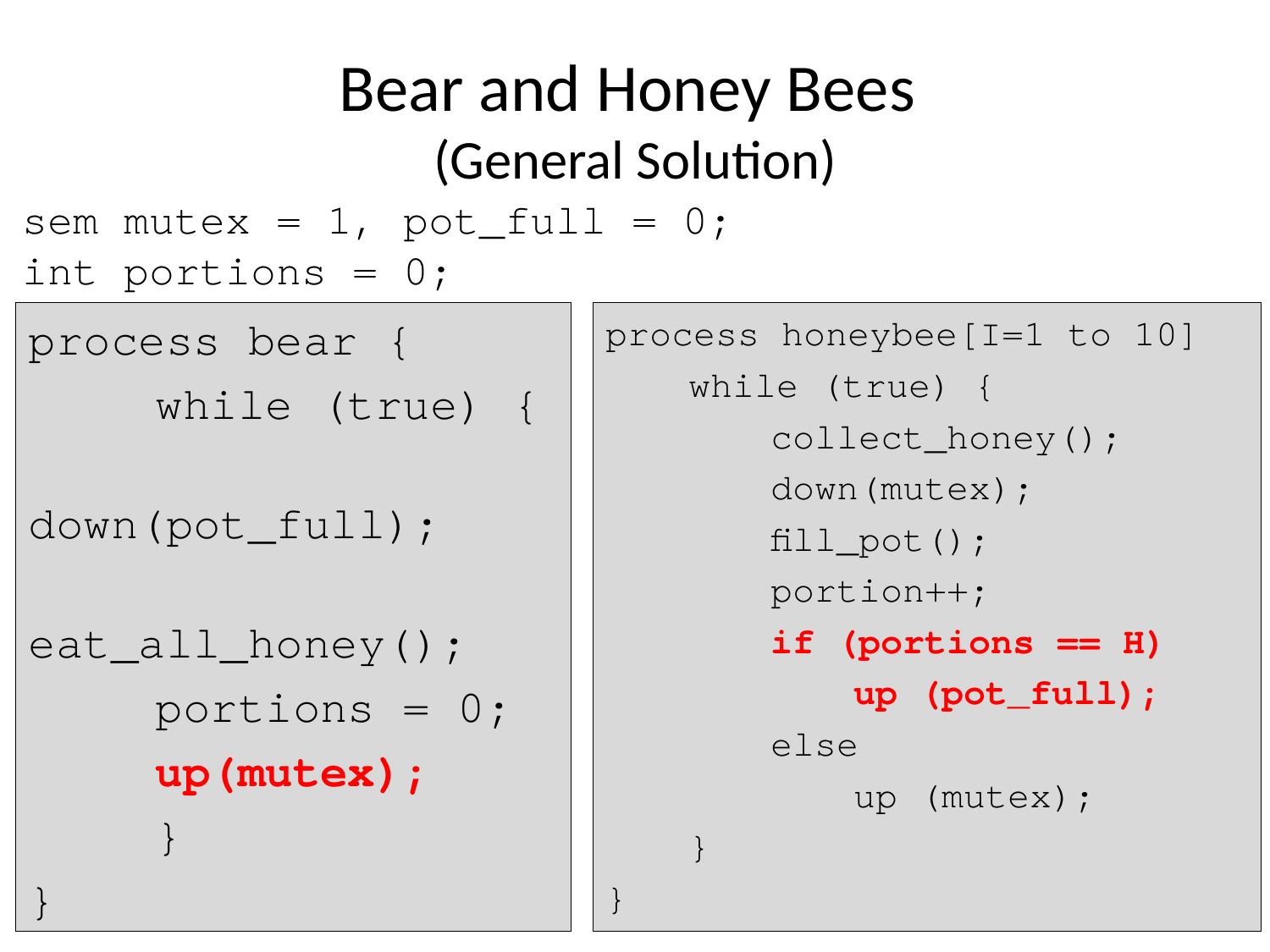

# Bear and Honey Bees (General Solution)
sem mutex = 1, pot_full = 0;
int portions = 0;

process bear {
	while (true) {
	down(pot_full);
	eat_all_honey();
	portions = 0;
	up(mutex);
	}
}

process honeybee[I=1 to 10]
	while (true) {
		collect_honey();
		down(mutex);
		fill_pot();
		portion++;
		if (portions == H)
			up (pot_full);
		else
			up (mutex);
	}
}